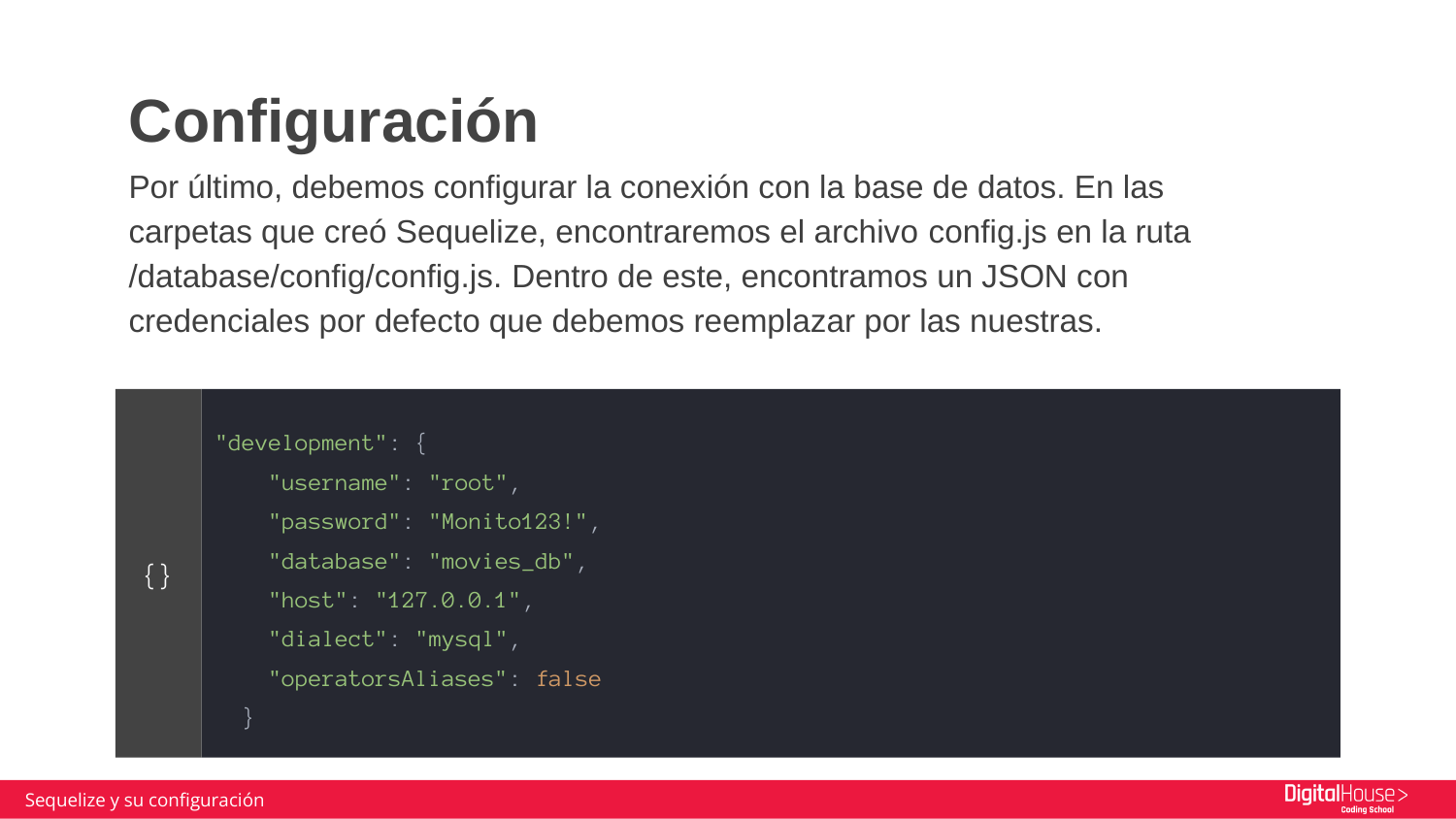

Configuración
Por último, debemos configurar la conexión con la base de datos. En las carpetas que creó Sequelize, encontraremos el archivo config.js en la ruta /database/config/config.js. Dentro de este, encontramos un JSON con credenciales por defecto que debemos reemplazar por las nuestras.
"development": {
    "username": "root",
    "password": "Monito123!",
    "database": "movies_db",
    "host": "127.0.0.1",
    "dialect": "mysql",
    "operatorsAliases": false
  }
{}